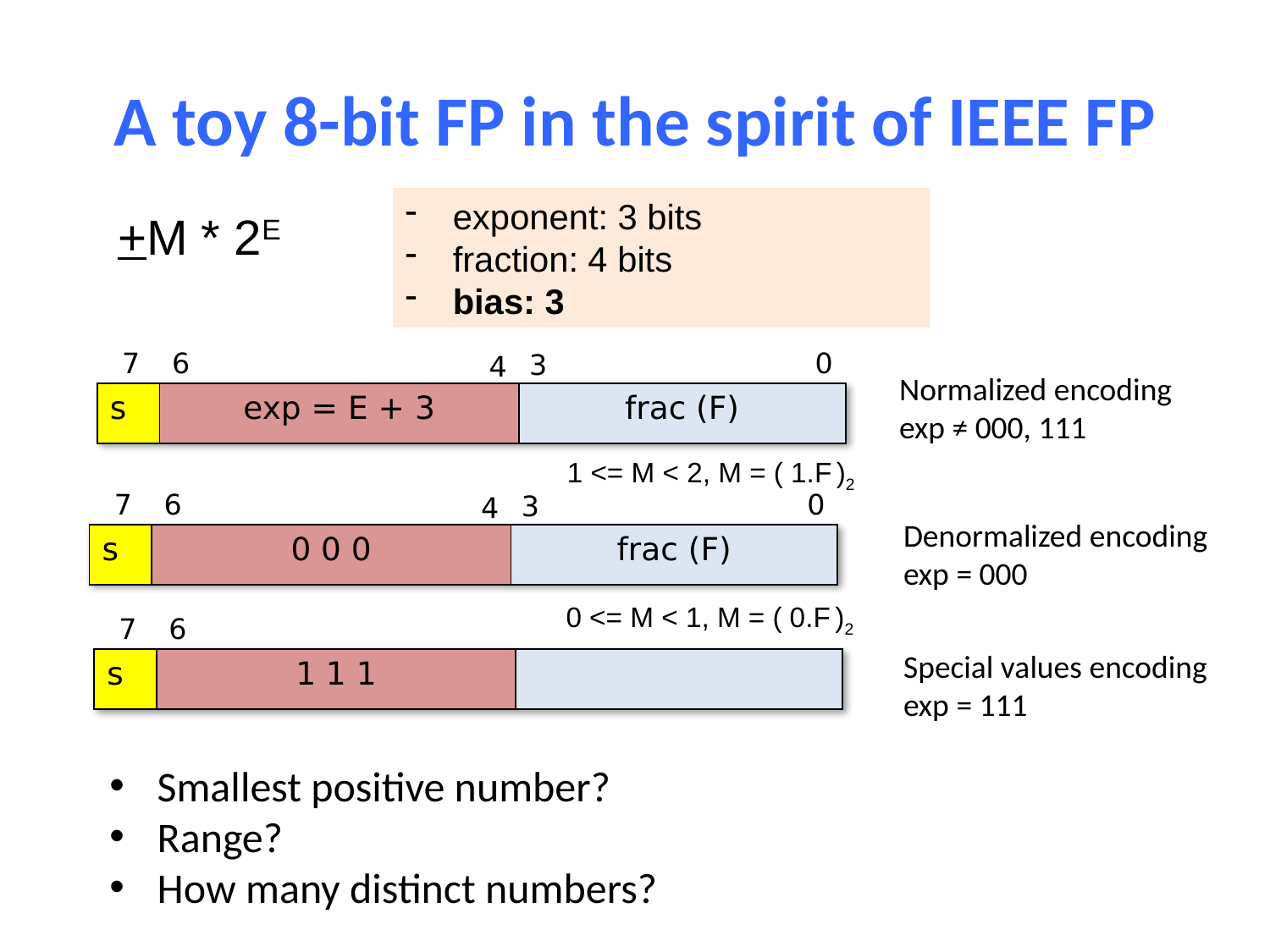

# A toy 8-bit FP in the spirit of IEEE FP
exponent: 3 bits
fraction: 4 bits
bias: 3
+M * 2E

7
6
0
3
4
Normalized encoding
exp ≠ 000, 111
| s | exp = E + 3 | frac (F) |
| --- | --- | --- |
1 <= M < 2, M = ( 1.F )2
7
6
0
3
4
Denormalized encoding
exp = 000
| s | 0 0 0 | frac (F) |
| --- | --- | --- |
0 <= M < 1, M = ( 0.F )2
7
6
Special values encoding
exp = 111
| s | 1 1 1 |  |
| --- | --- | --- |
Smallest positive number?
Range?
How many distinct numbers?